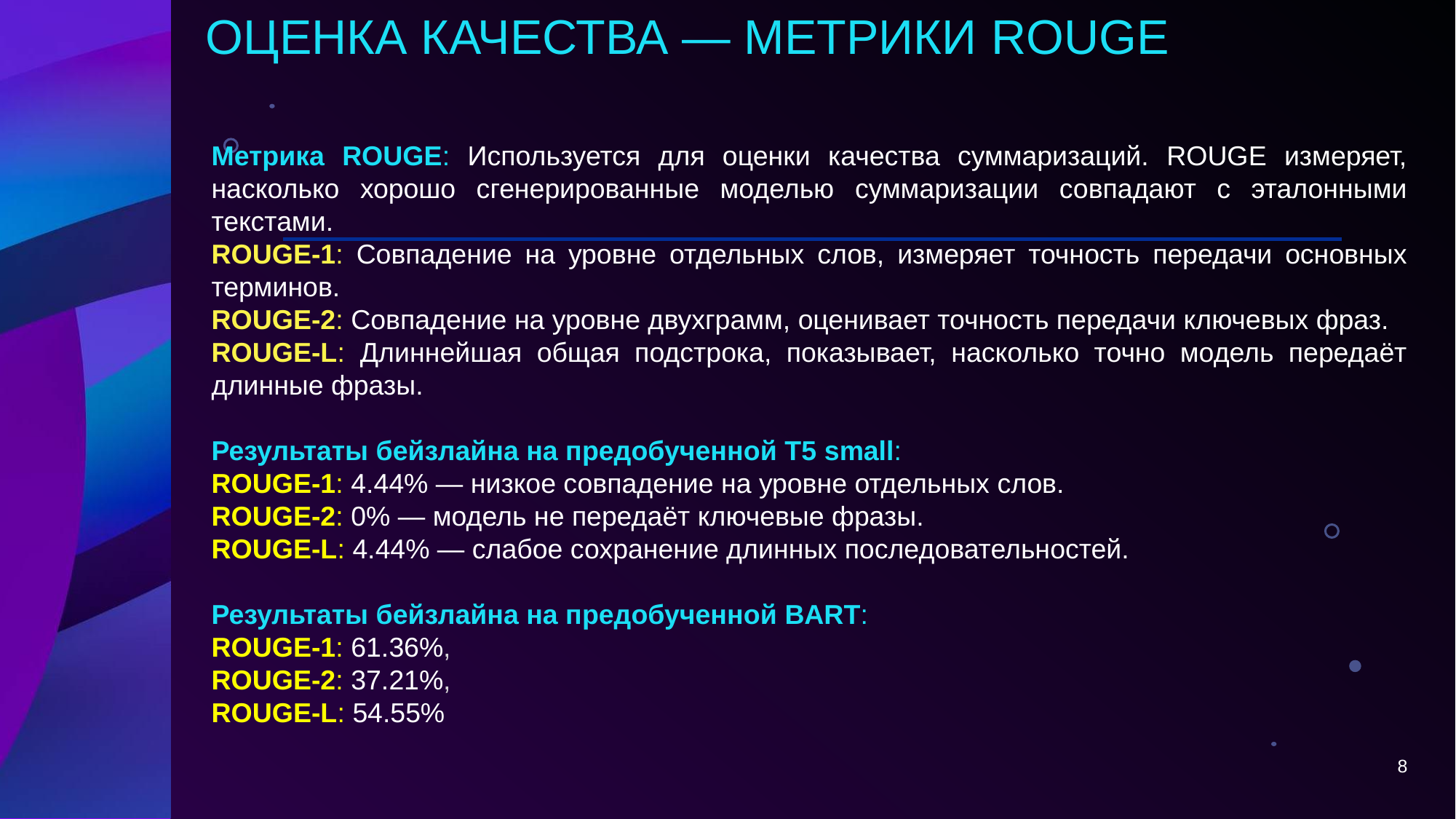

# Оценка качества — Метрики ROUGE
Метрика ROUGE: Используется для оценки качества суммаризаций. ROUGE измеряет, насколько хорошо сгенерированные моделью суммаризации совпадают с эталонными текстами.
ROUGE-1: Совпадение на уровне отдельных слов, измеряет точность передачи основных терминов.
ROUGE-2: Совпадение на уровне двухграмм, оценивает точность передачи ключевых фраз.
ROUGE-L: Длиннейшая общая подстрока, показывает, насколько точно модель передаёт длинные фразы.

Результаты бейзлайна на предобученной T5 small:
ROUGE-1: 4.44% — низкое совпадение на уровне отдельных слов.
ROUGE-2: 0% — модель не передаёт ключевые фразы.
ROUGE-L: 4.44% — слабое сохранение длинных последовательностей.

Результаты бейзлайна на предобученной BART:
ROUGE-1: 61.36%,
ROUGE-2: 37.21%,
ROUGE-L: 54.55%
8